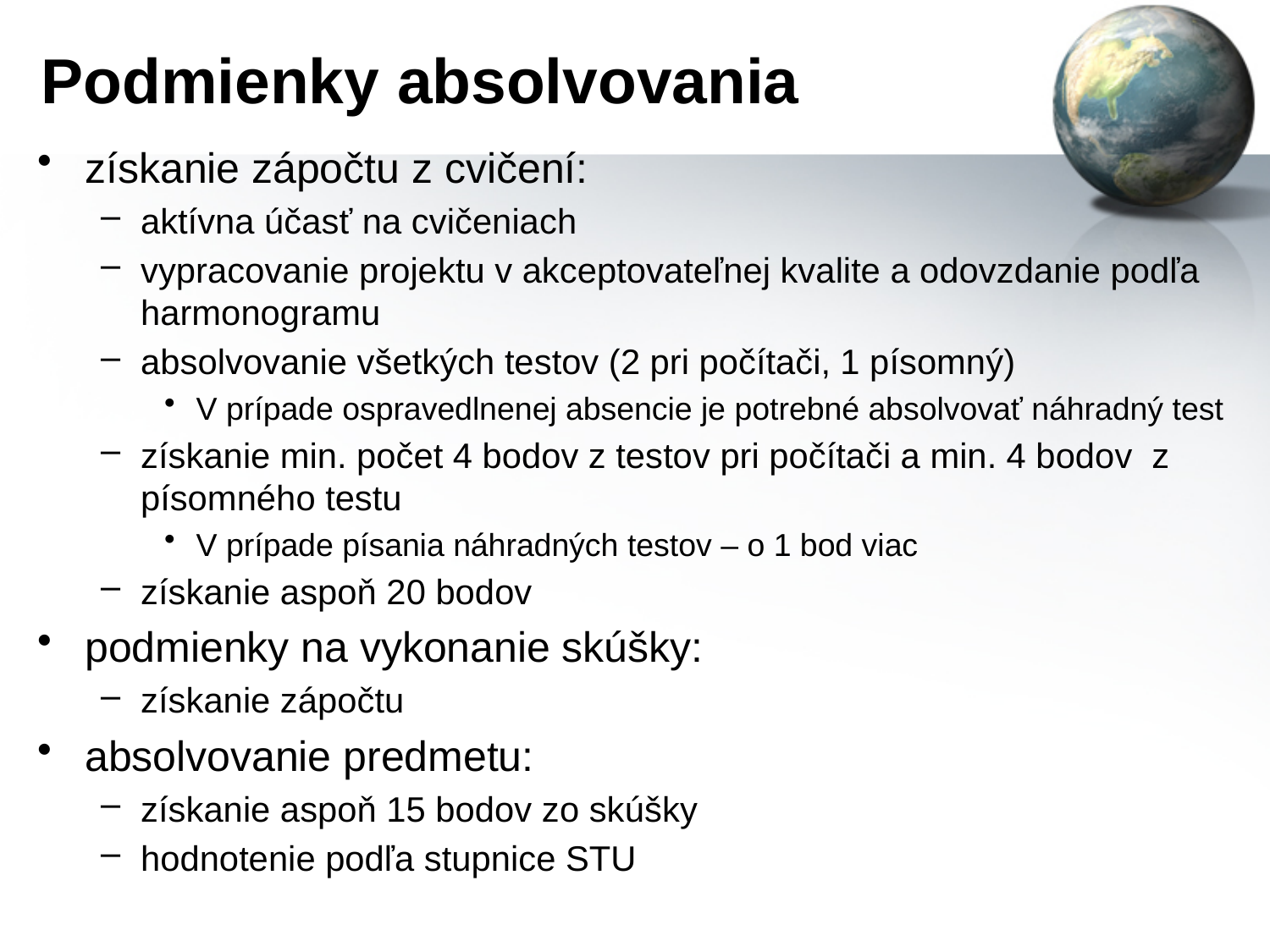

# Podmienky absolvovania
získanie zápočtu z cvičení:
aktívna účasť na cvičeniach
vypracovanie projektu v akceptovateľnej kvalite a odovzdanie podľa harmonogramu
absolvovanie všetkých testov (2 pri počítači, 1 písomný)
V prípade ospravedlnenej absencie je potrebné absolvovať náhradný test
získanie min. počet 4 bodov z testov pri počítači a min. 4 bodov  z písomného testu
V prípade písania náhradných testov – o 1 bod viac
získanie aspoň 20 bodov
podmienky na vykonanie skúšky:
získanie zápočtu
absolvovanie predmetu:
získanie aspoň 15 bodov zo skúšky
hodnotenie podľa stupnice STU